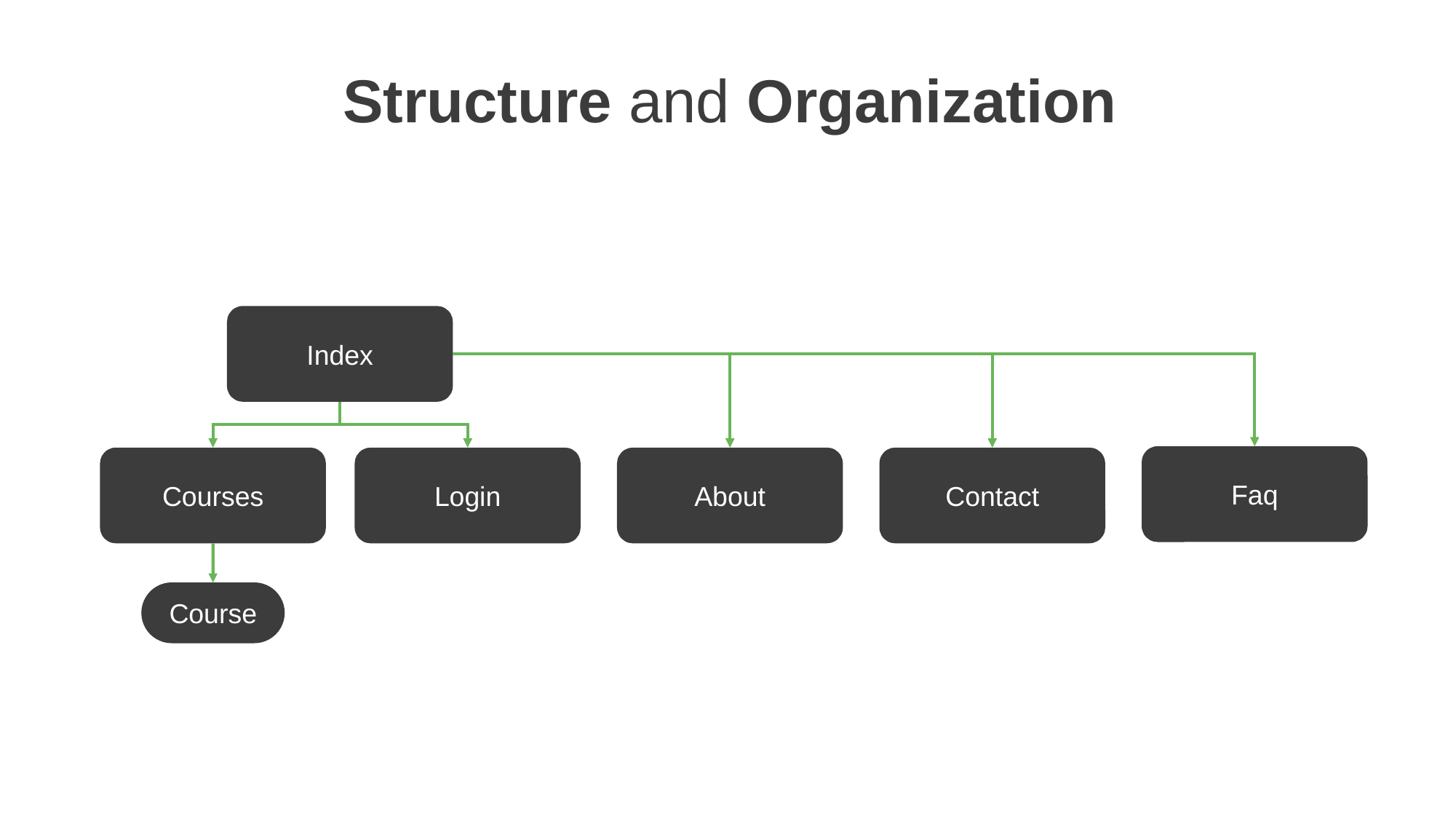

Structure and Organization
Index
Faq
Courses
Login
About
Contact
Course